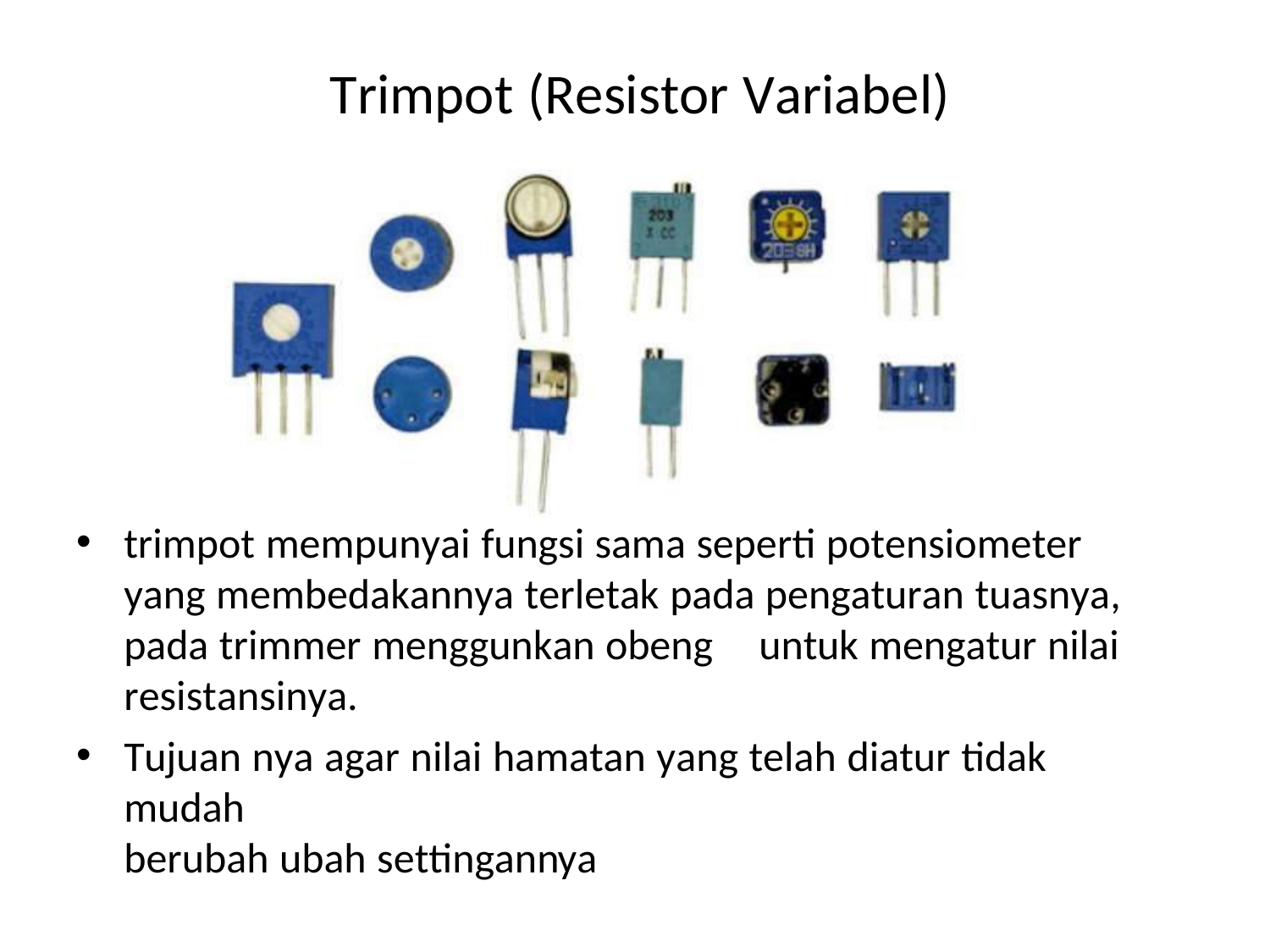

# Trimpot (Resistor Variabel)

trimpot mempunyai fungsi sama seperti potensiometer yang membedakannya terletak pada pengaturan tuasnya, pada trimmer menggunkan obeng	untuk mengatur nilai resistansinya.
Tujuan nya agar nilai hamatan yang telah diatur tidak mudah
berubah ubah settingannya